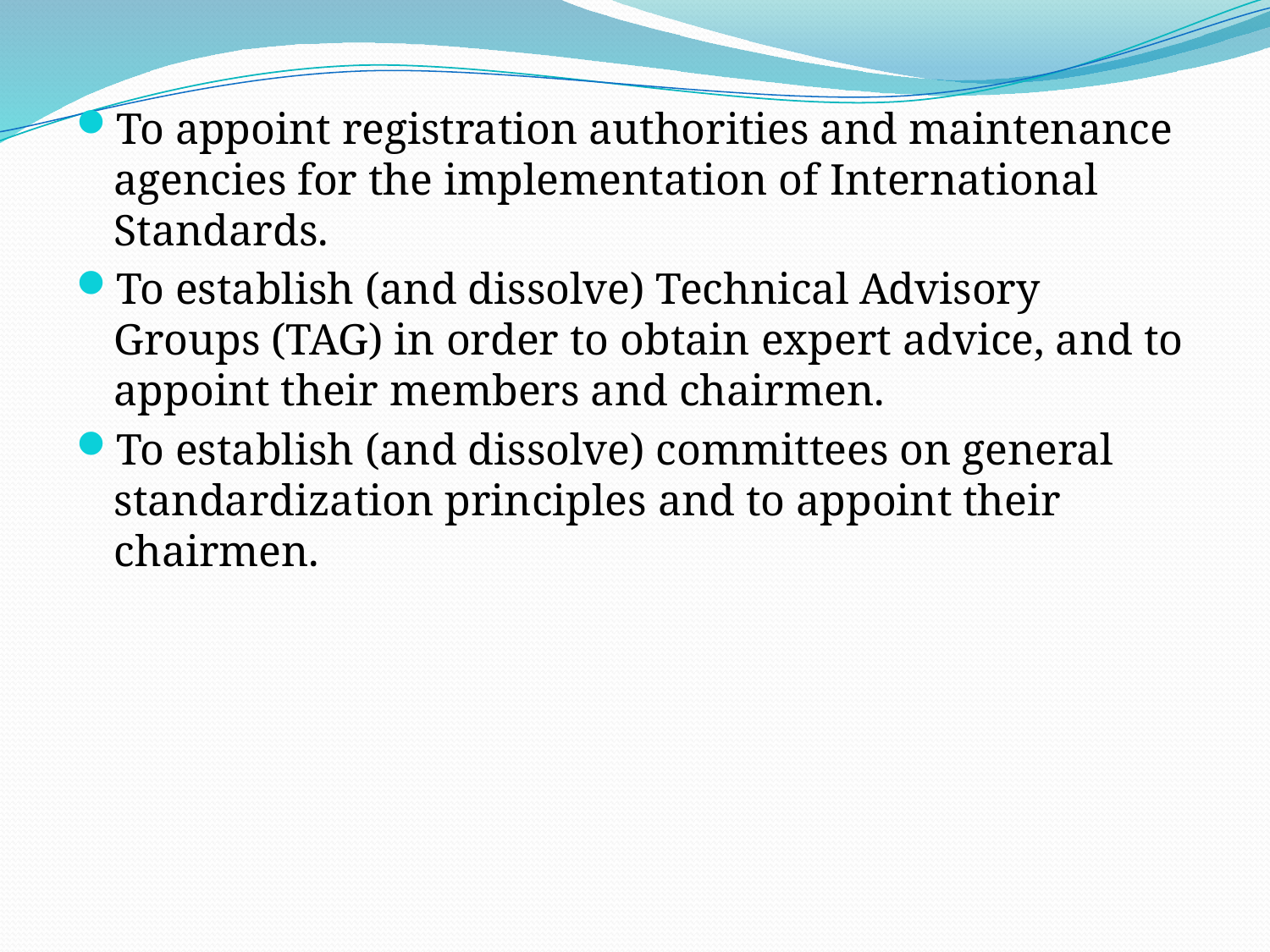

To appoint registration authorities and maintenance agencies for the implementation of International Standards.
To establish (and dissolve) Technical Advisory Groups (TAG) in order to obtain expert advice, and to appoint their members and chairmen.
To establish (and dissolve) committees on general standardization principles and to appoint their chairmen.